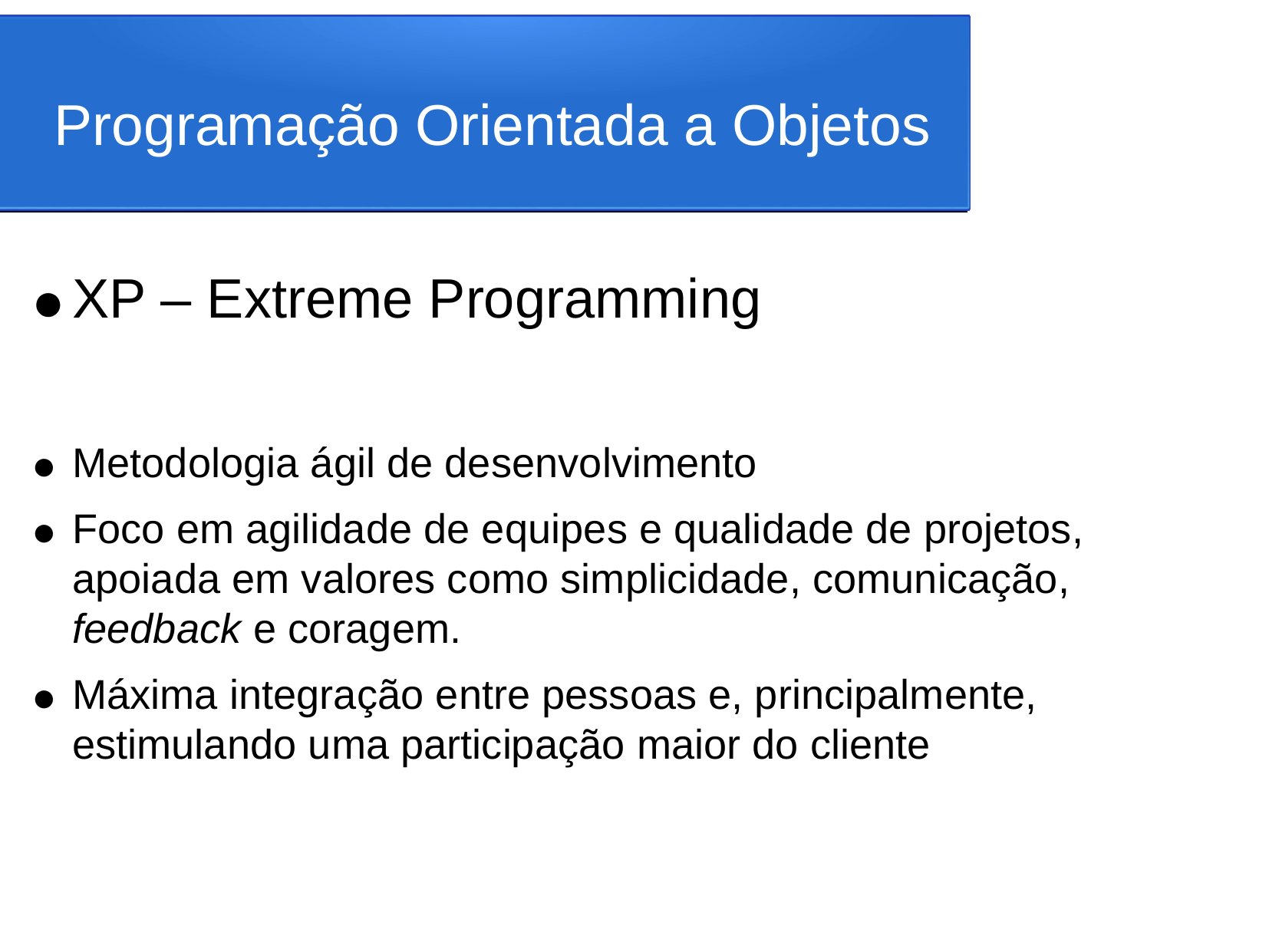

Programação Orientada a Objetos
XP – Extreme Programming

Metodologia ágil de desenvolvimento
Foco em agilidade de equipes e qualidade de projetos, apoiada em valores como simplicidade, comunicação, feedback e coragem.
Máxima integração entre pessoas e, principalmente, estimulando uma participação maior do cliente